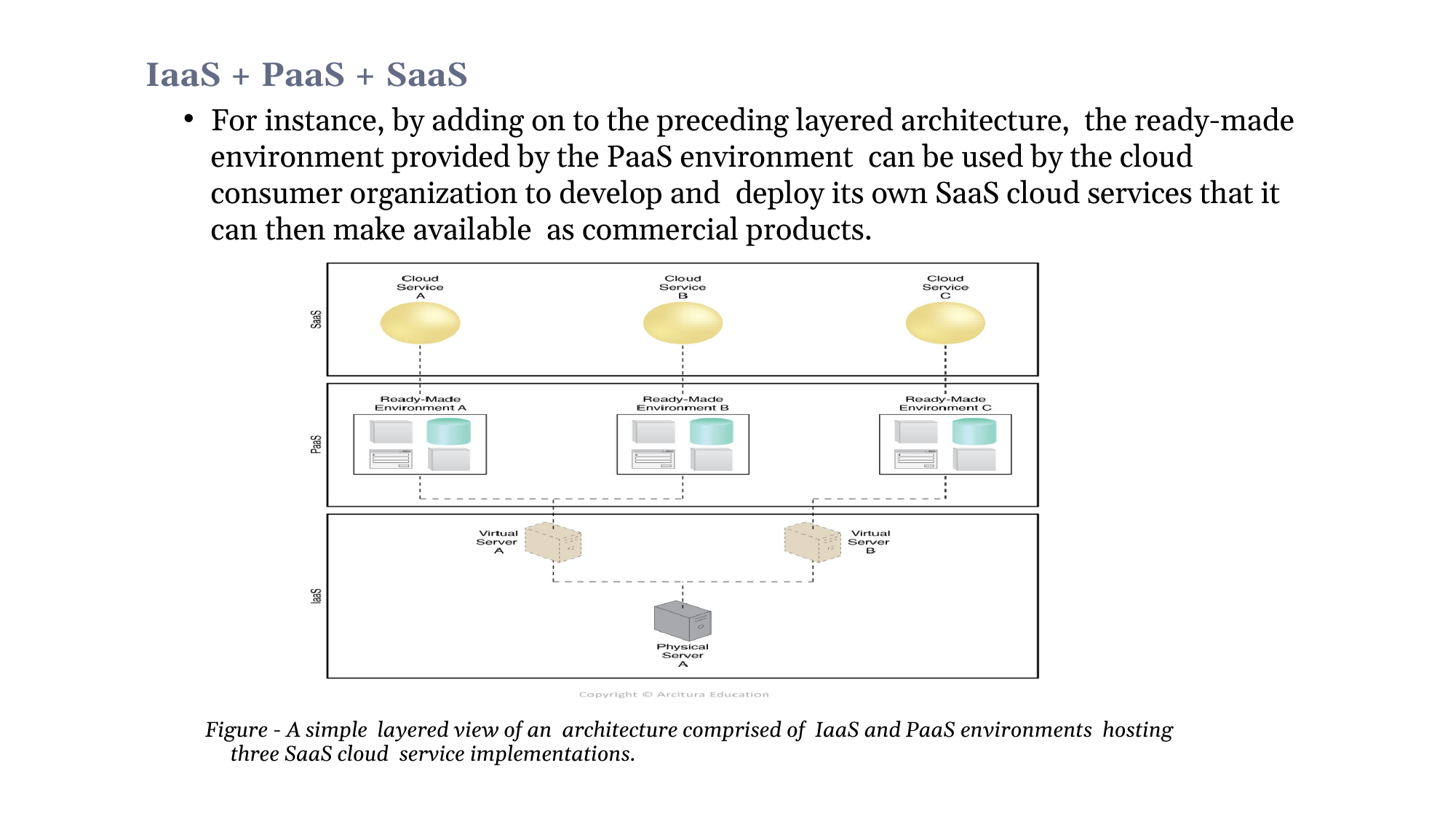

IaaS + PaaS + SaaS
For instance, by adding on to the preceding layered architecture,  the ready-made environment provided by the PaaS environment  can be used by the cloud consumer organization to develop and  deploy its own SaaS cloud services that it can then make available  as commercial products.

 Figure - A simple  layered view of an  architecture comprised of  IaaS and PaaS environments  hosting three SaaS cloud  service implementations.